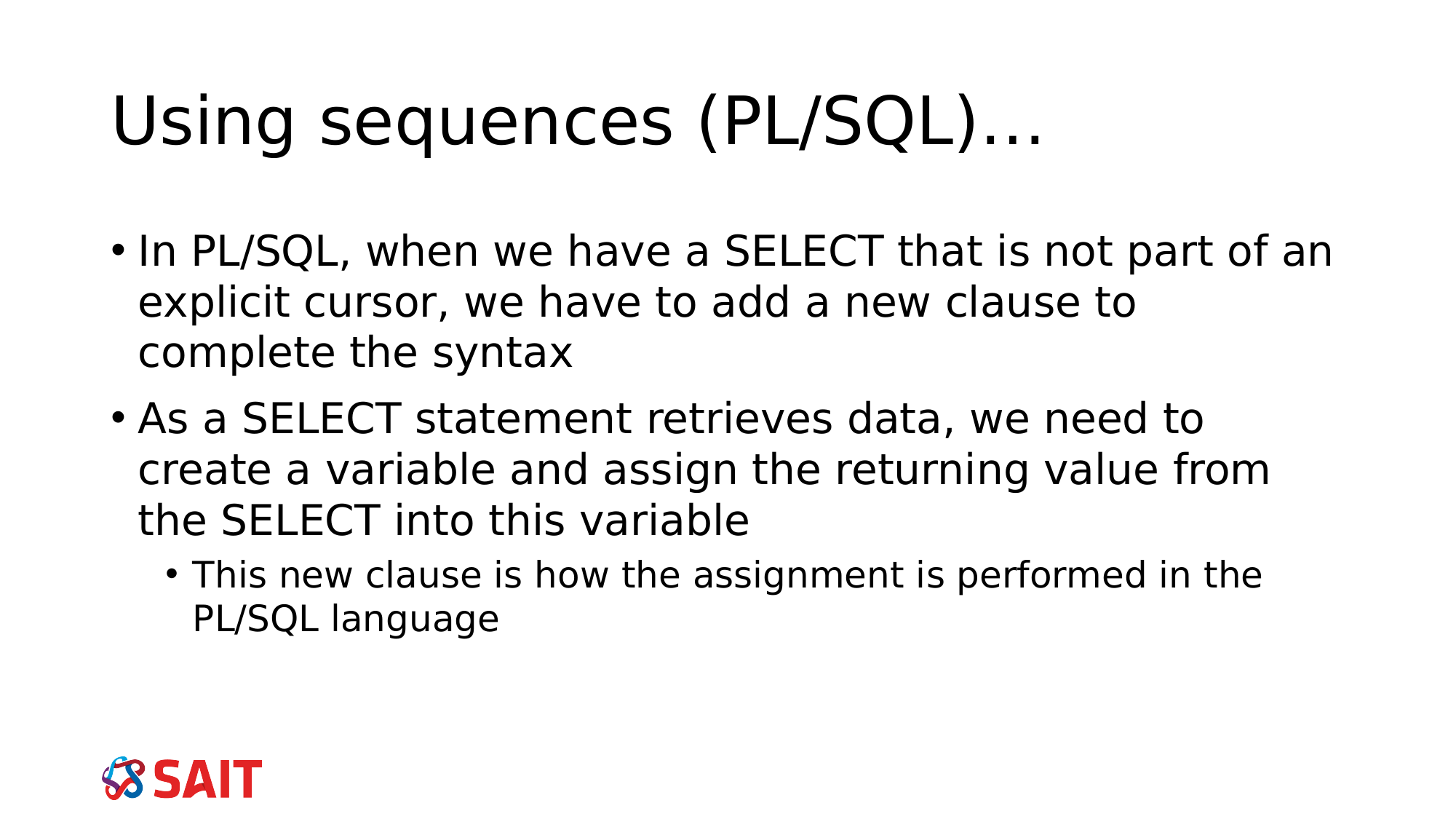

# Using sequences (PL/SQL)…
In PL/SQL, when we have a SELECT that is not part of an explicit cursor, we have to add a new clause to complete the syntax
As a SELECT statement retrieves data, we need to create a variable and assign the returning value from the SELECT into this variable
This new clause is how the assignment is performed in the PL/SQL language